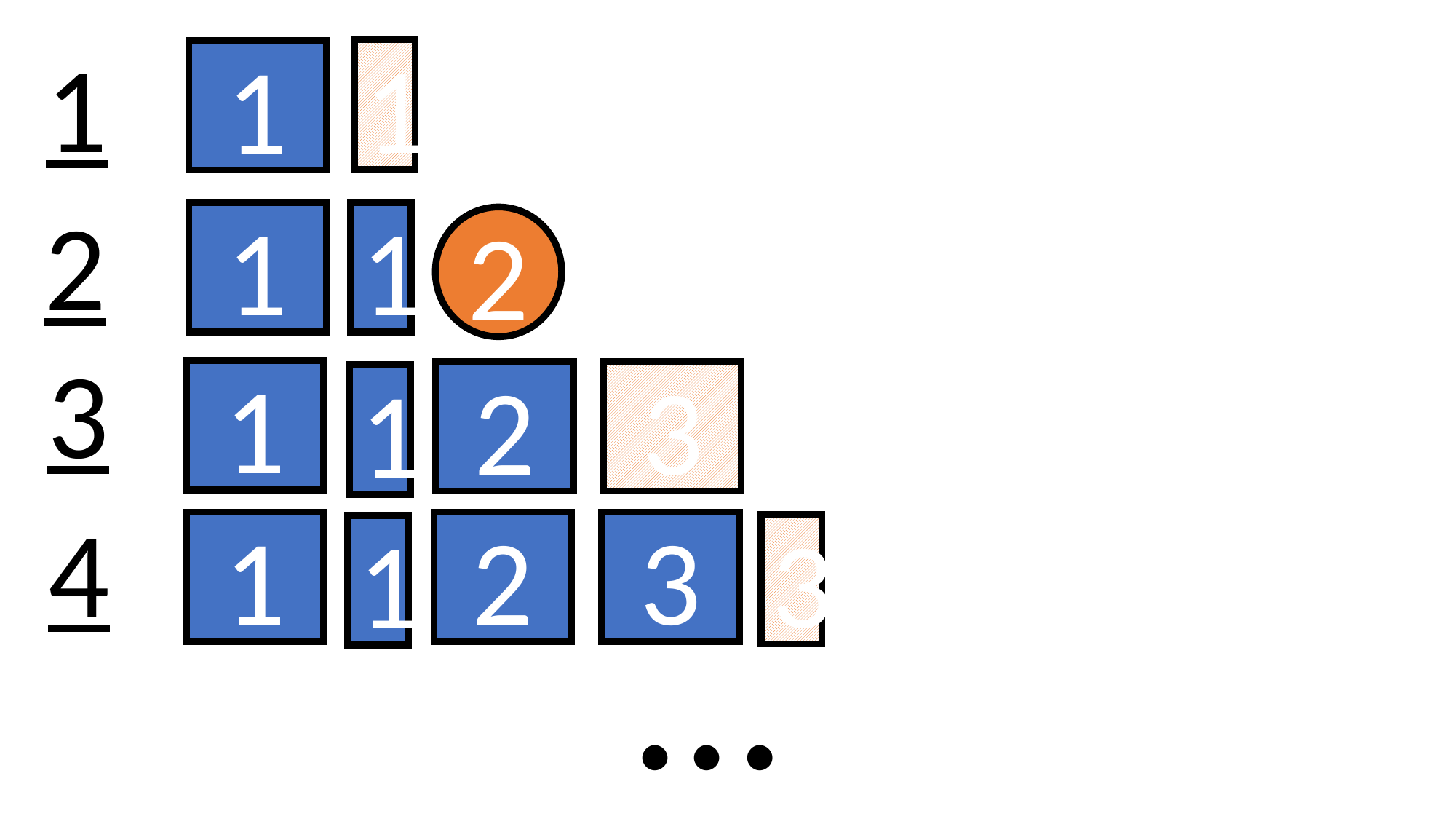

1
1
1
2
1
1
2
3
1
2
3
1
4
1
2
3
3
1
…